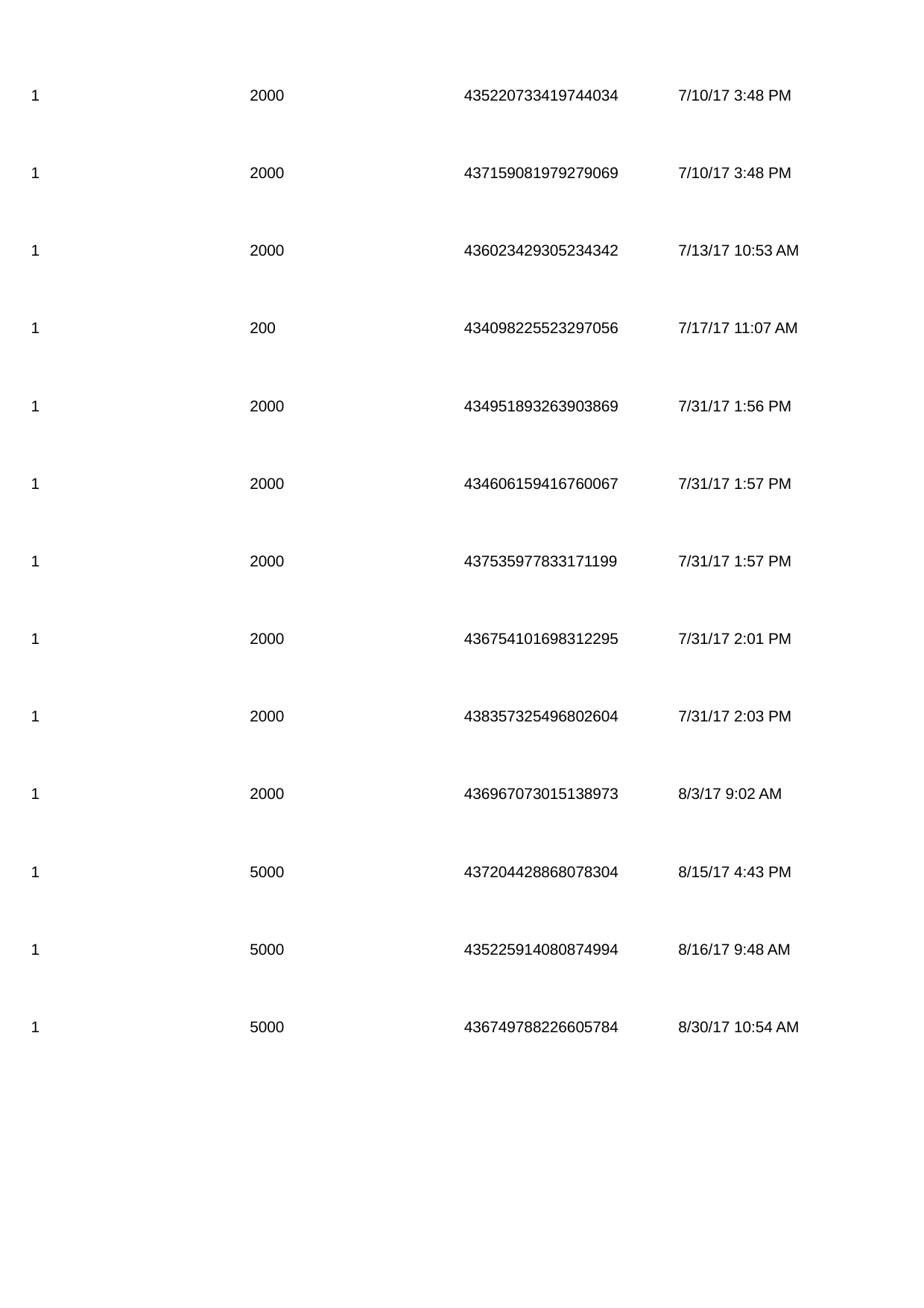

1
2000
435220733419744034
7/10/17 3:48 PM
1
2000
437159081979279069
7/10/17 3:48 PM
1
2000
436023429305234342
7/13/17 10:53 AM
1
200
434098225523297056
7/17/17 11:07 AM
1
2000
434951893263903869
7/31/17 1:56 PM
1
2000
434606159416760067
7/31/17 1:57 PM
1
2000
437535977833171199
7/31/17 1:57 PM
1
2000
436754101698312295
7/31/17 2:01 PM
1
2000
438357325496802604
7/31/17 2:03 PM
1
2000
436967073015138973
8/3/17 9:02 AM
1
5000
437204428868078304
8/15/17 4:43 PM
1
5000
435225914080874994
8/16/17 9:48 AM
1
5000
436749788226605784
8/30/17 10:54 AM